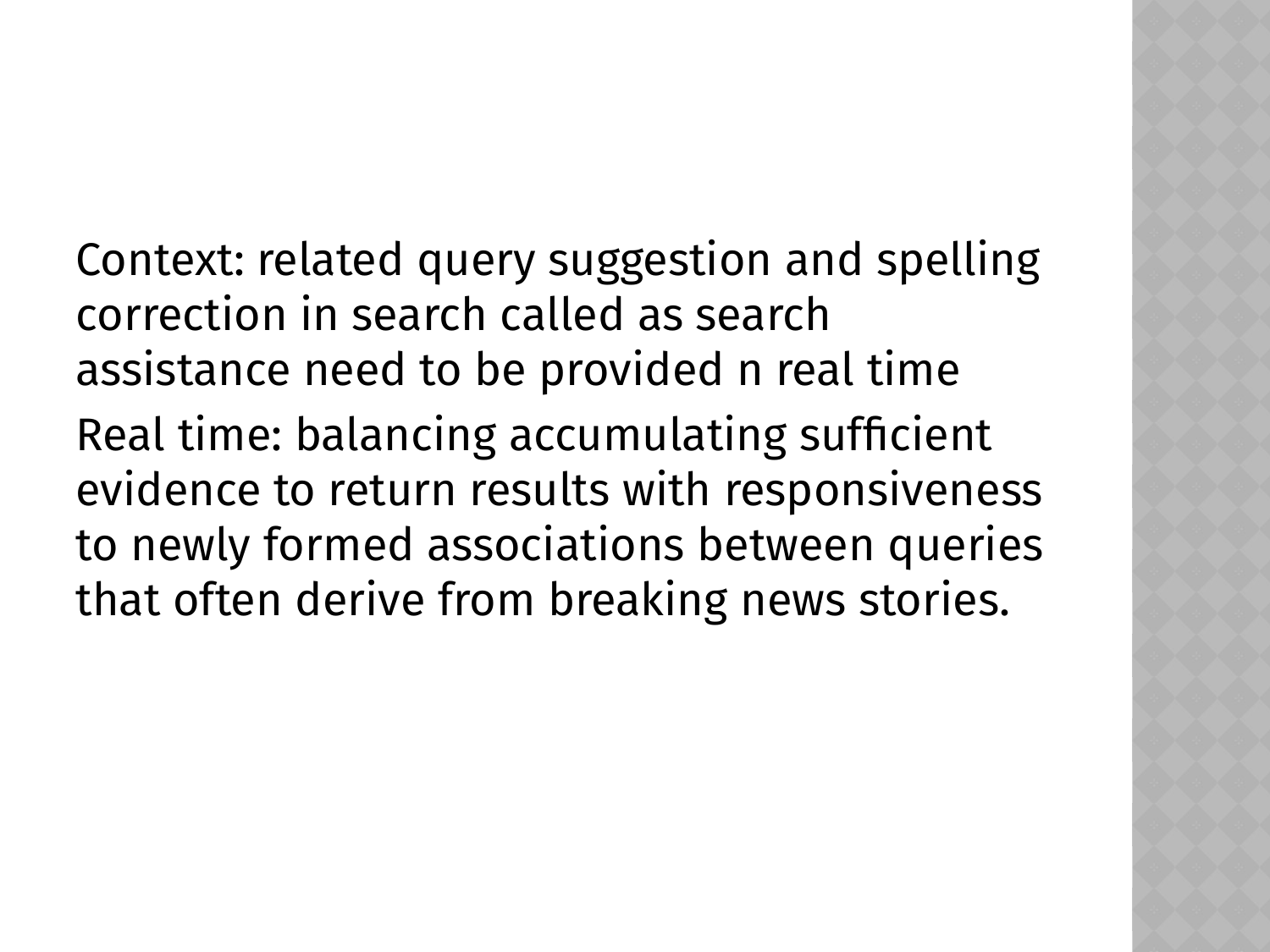

#
Context: related query suggestion and spelling correction in search called as search assistance need to be provided n real time
Real time: balancing accumulating sufficient evidence to return results with responsiveness to newly formed associations between queries that often derive from breaking news stories.